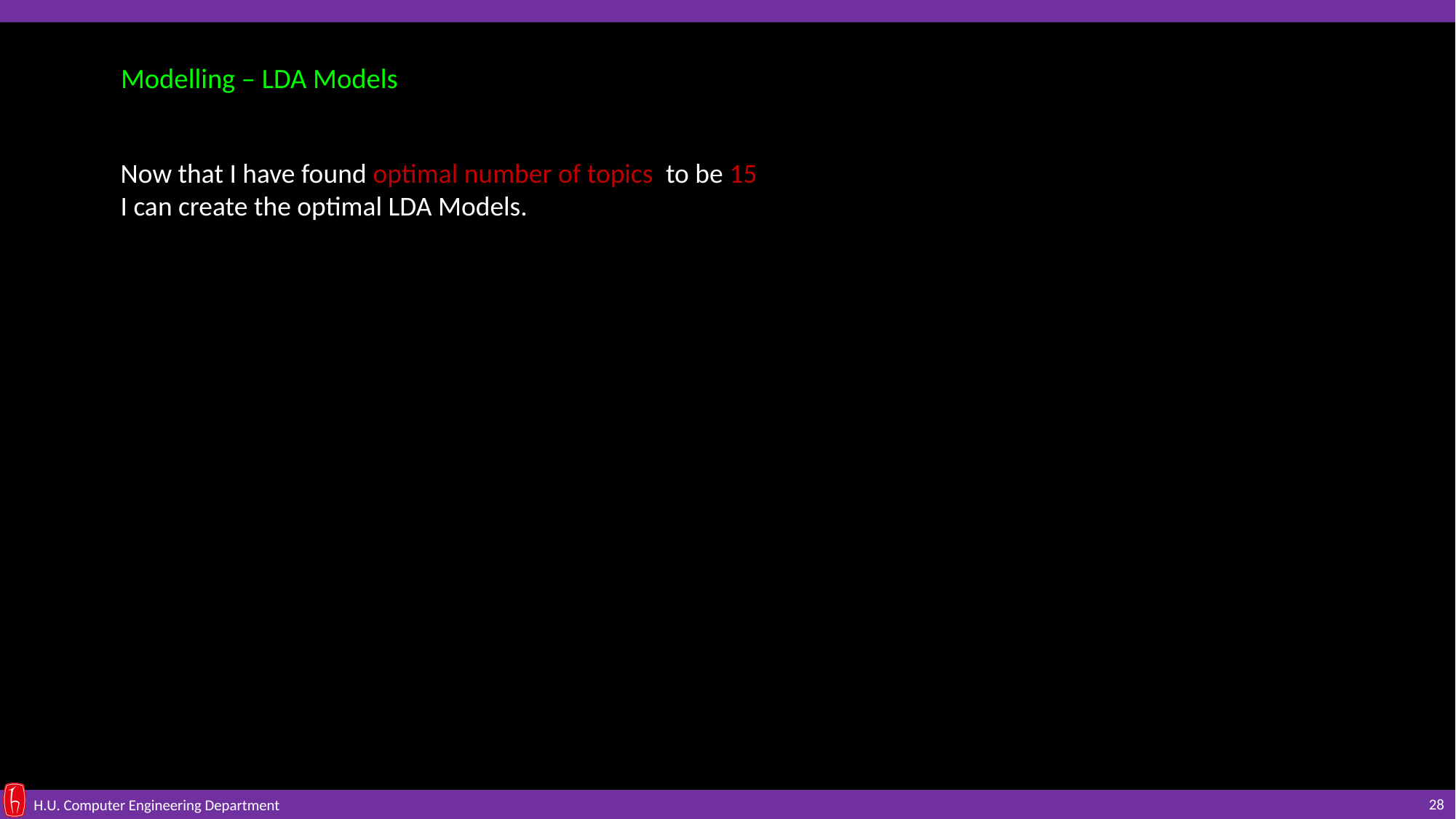

Modelling – LDA Models
Now that I have found optimal number of topics  to be 15
I can create the optimal LDA Models.